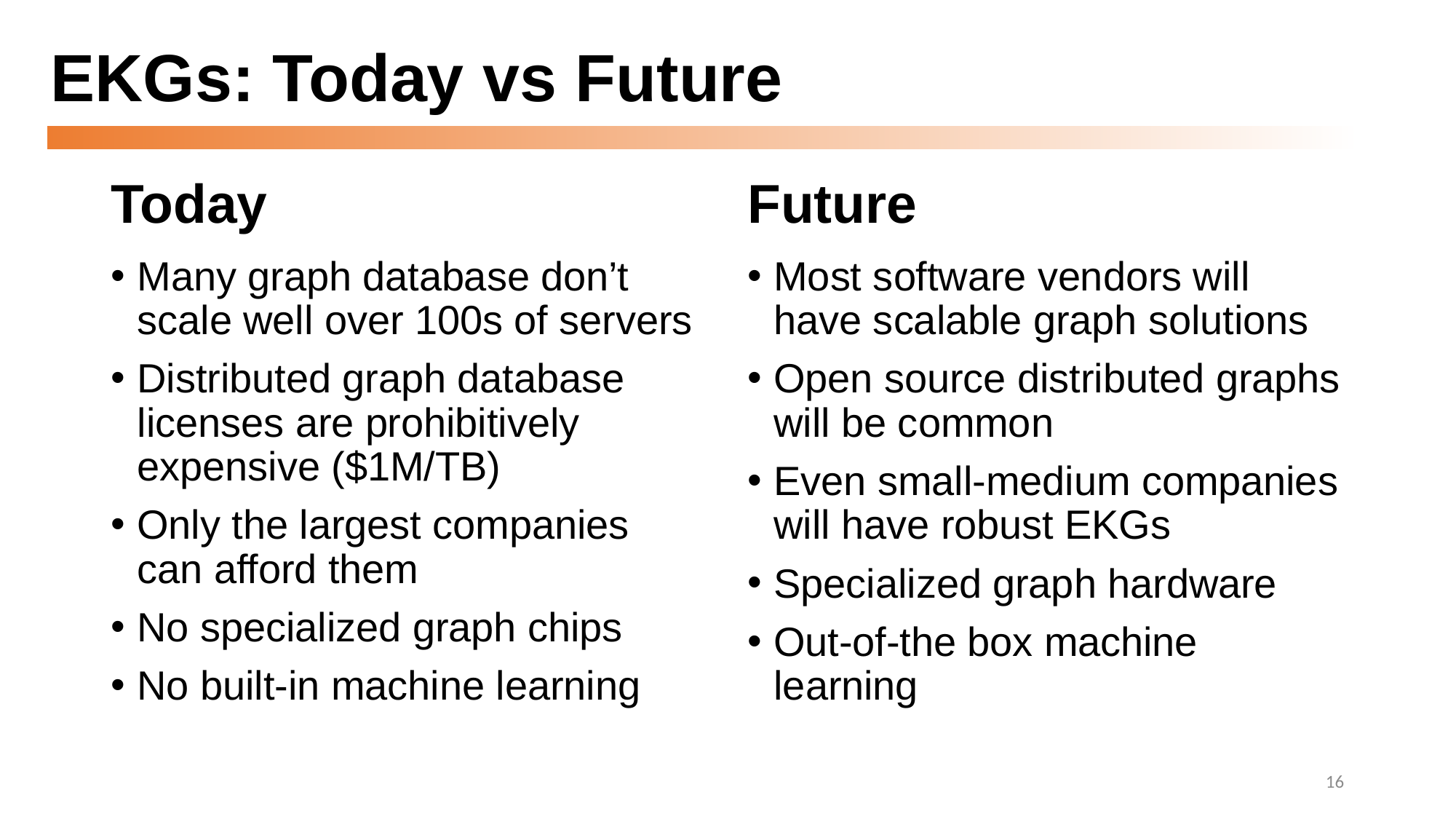

# EKGs: Today vs Future
Today
Future
Many graph database don’t scale well over 100s of servers
Distributed graph database licenses are prohibitively expensive ($1M/TB)
Only the largest companies can afford them
No specialized graph chips
No built-in machine learning
Most software vendors will have scalable graph solutions
Open source distributed graphs will be common
Even small-medium companies will have robust EKGs
Specialized graph hardware
Out-of-the box machine learning
16